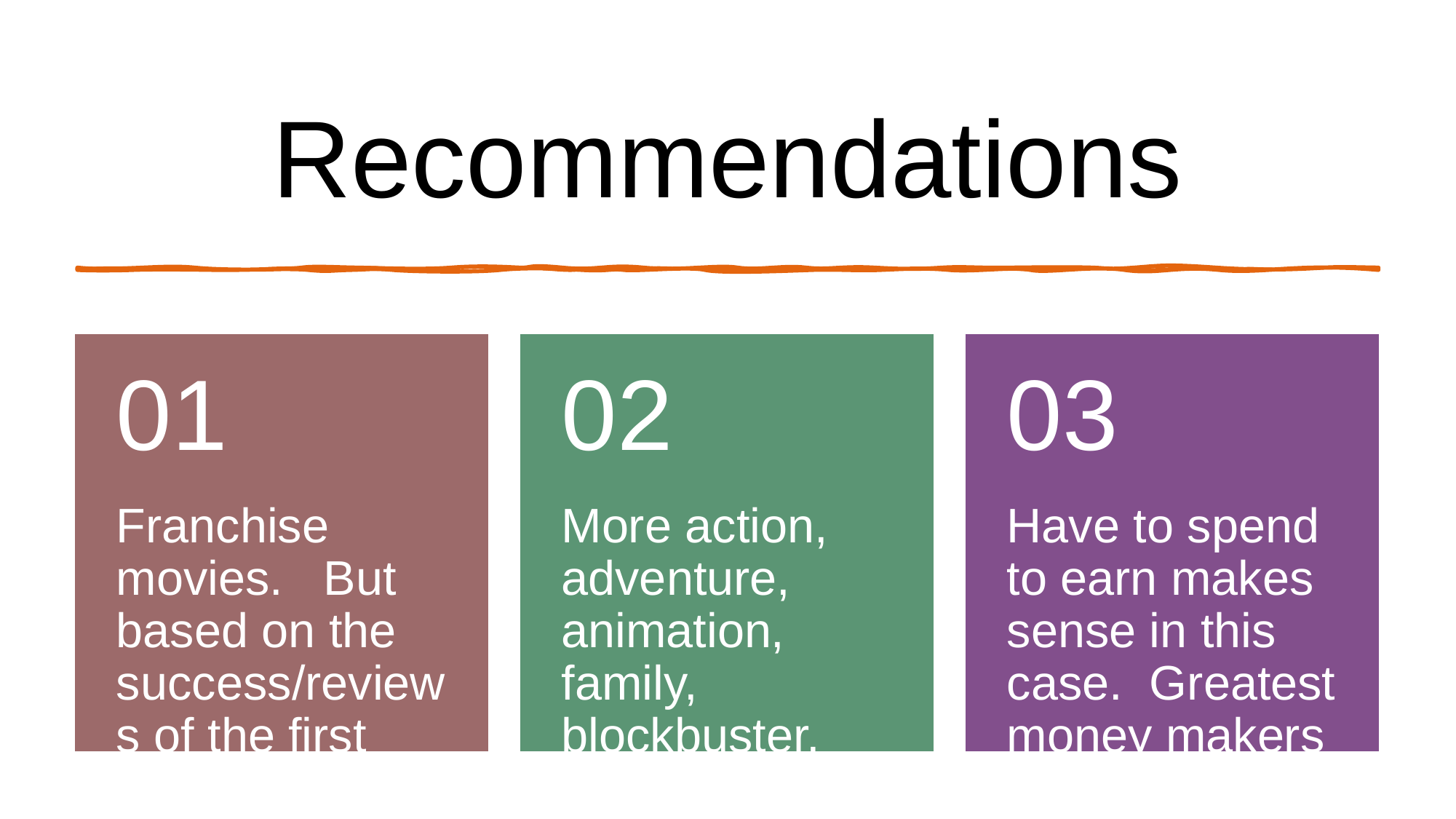

# Recommendations

Franchise movies.   But based on the success/reviews of the first film.
01
More action, adventure, animation, family, blockbuster, comic book movies – the proven genres.
02
Have to spend to earn makes sense in this case.  Greatest money makers are almost always costly productions.
03